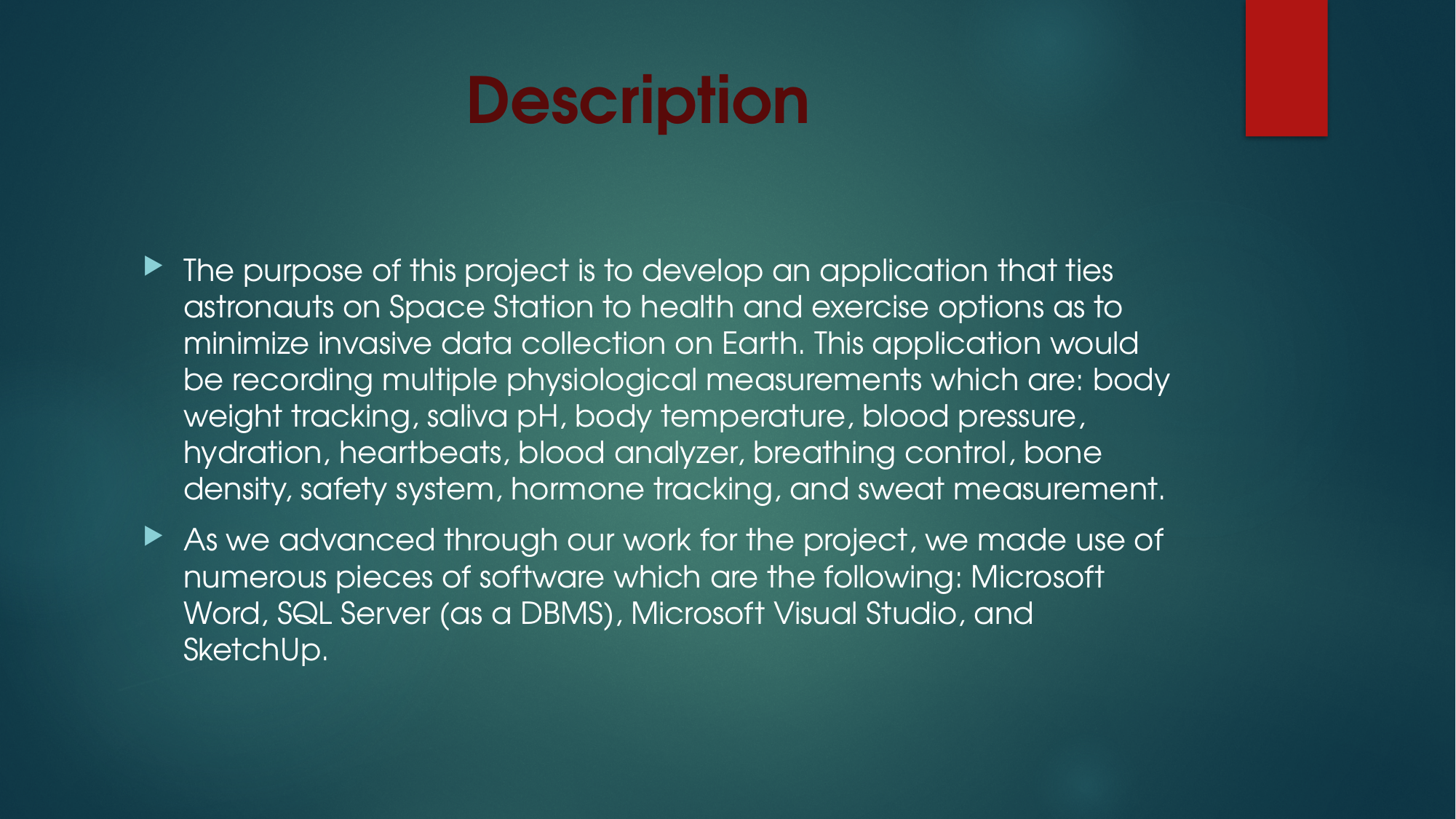

# Description
The purpose of this project is to develop an application that ties astronauts on Space Station to health and exercise options as to minimize invasive data collection on Earth. This application would be recording multiple physiological measurements which are: body weight tracking, saliva pH, body temperature, blood pressure, hydration, heartbeats, blood analyzer, breathing control, bone density, safety system, hormone tracking, and sweat measurement.
As we advanced through our work for the project, we made use of numerous pieces of software which are the following: Microsoft Word, SQL Server (as a DBMS), Microsoft Visual Studio, and SketchUp.